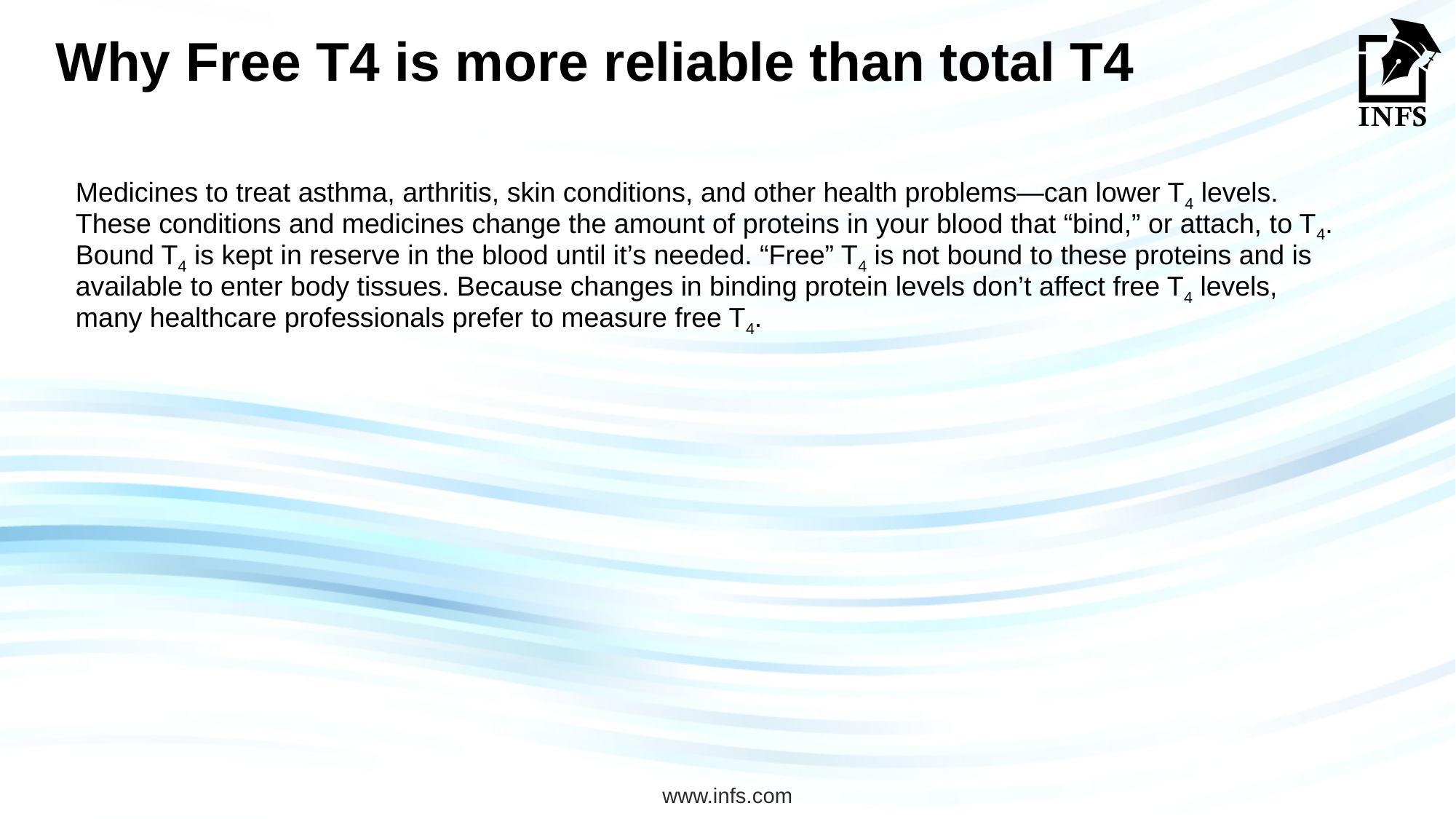

# Why Free T4 is more reliable than total T4
Medicines to treat asthma, arthritis, skin conditions, and other health problems—can lower T4 levels. These conditions and medicines change the amount of proteins in your blood that “bind,” or attach, to T4. Bound T4 is kept in reserve in the blood until it’s needed. “Free” T4 is not bound to these proteins and is available to enter body tissues. Because changes in binding protein levels don’t affect free T4 levels, many healthcare professionals prefer to measure free T4.